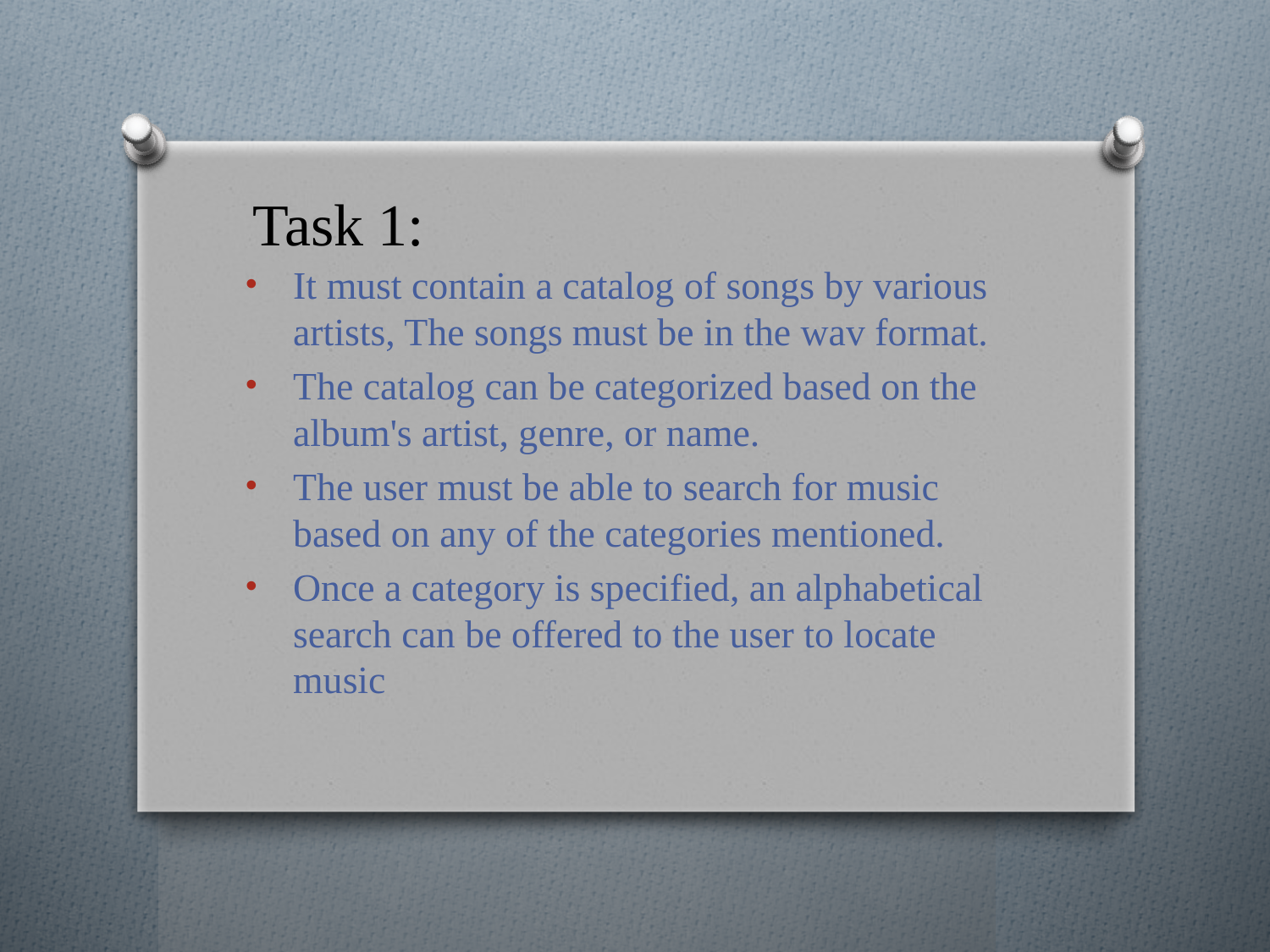

# Task 1:
It must contain a catalog of songs by various artists, The songs must be in the wav format.
The catalog can be categorized based on the album's artist, genre, or name.
The user must be able to search for music based on any of the categories mentioned.
Once a category is specified, an alphabetical search can be offered to the user to locate music